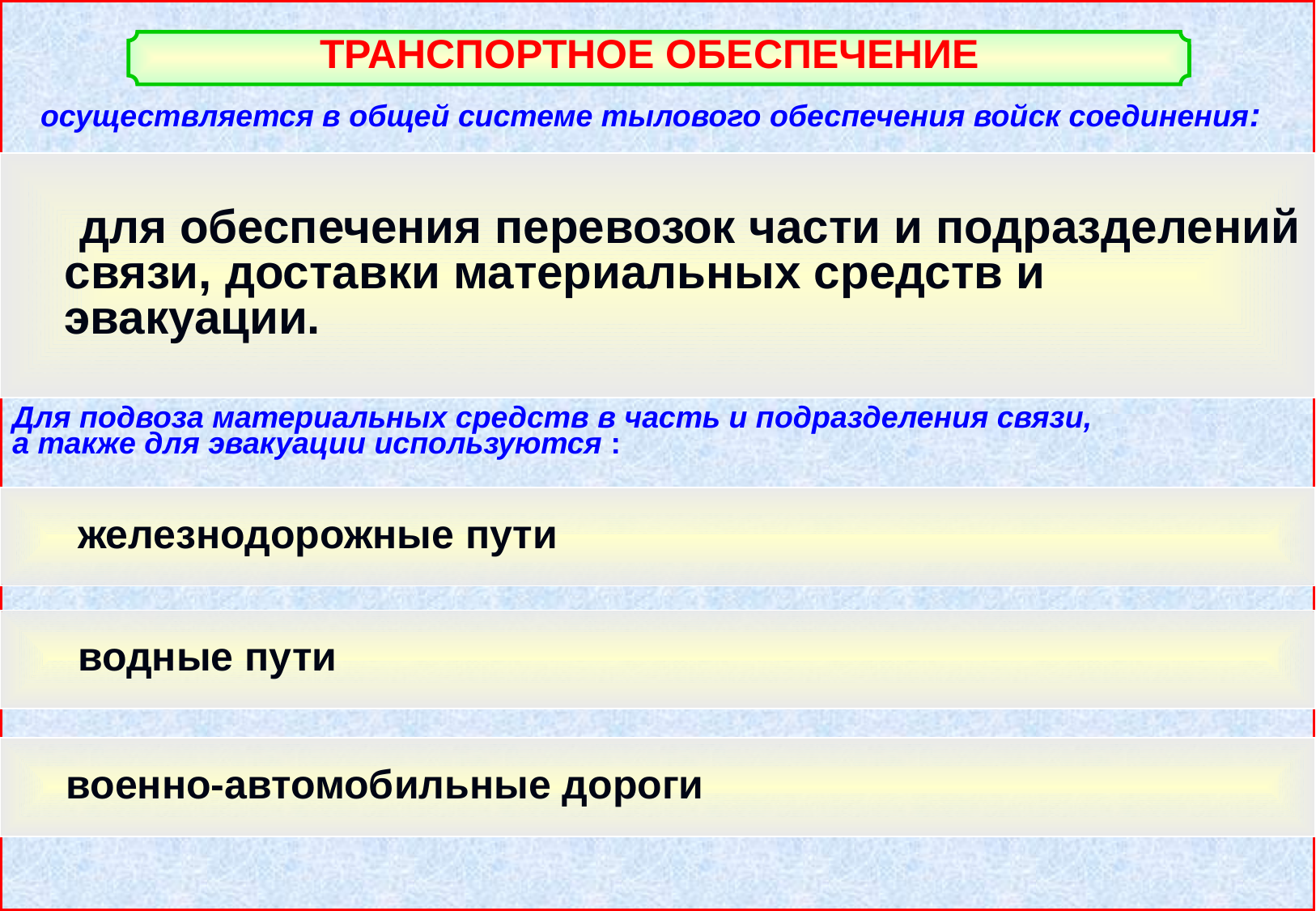

ТРАНСПОРТНОЕ ОБЕСПЕЧЕНИЕ
осуществляется в общей системе тылового обеспечения войск соединения:
 для обеспечения перевозок части и подразделений связи, доставки материальных средств и эвакуации.
Для подвоза материальных средств в часть и подразделения связи,
а также для эвакуации используются :
 железнодорожные пути
 водные пути
военно-автомобильные дороги